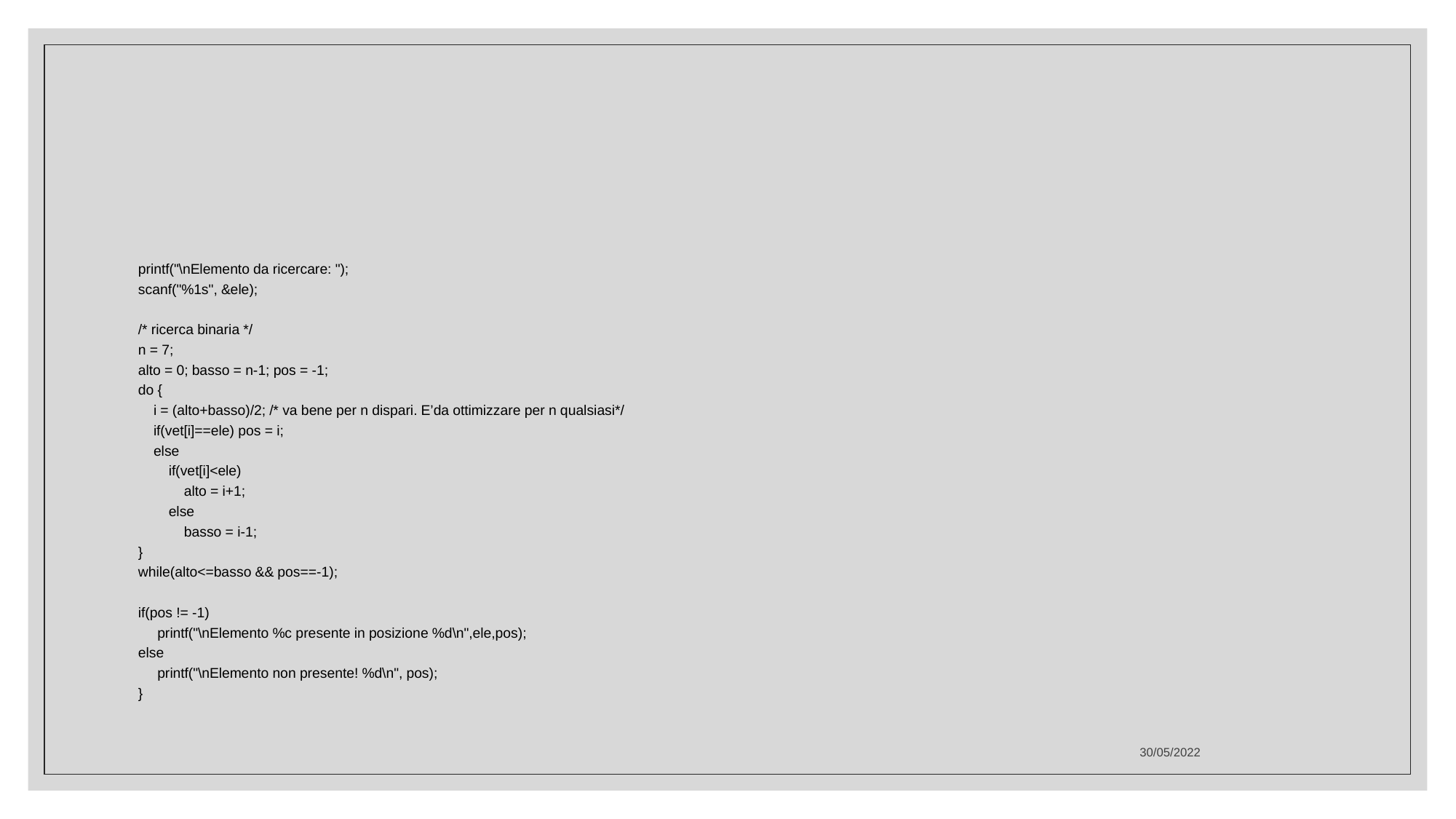

printf("\nElemento da ricercare: ");
scanf("%1s", &ele);

/* ricerca binaria */
n = 7;
alto = 0; basso = n-1; pos = -1;
do {
    i = (alto+basso)/2; /* va bene per n dispari. E’da ottimizzare per n qualsiasi*/
    if(vet[i]==ele) pos = i;
    else
        if(vet[i]<ele)
            alto = i+1;
        else
            basso = i-1;
}
while(alto<=basso && pos==-1);

if(pos != -1)
     printf("\nElemento %c presente in posizione %d\n",ele,pos);
else
     printf("\nElemento non presente! %d\n", pos);
}
30/05/2022